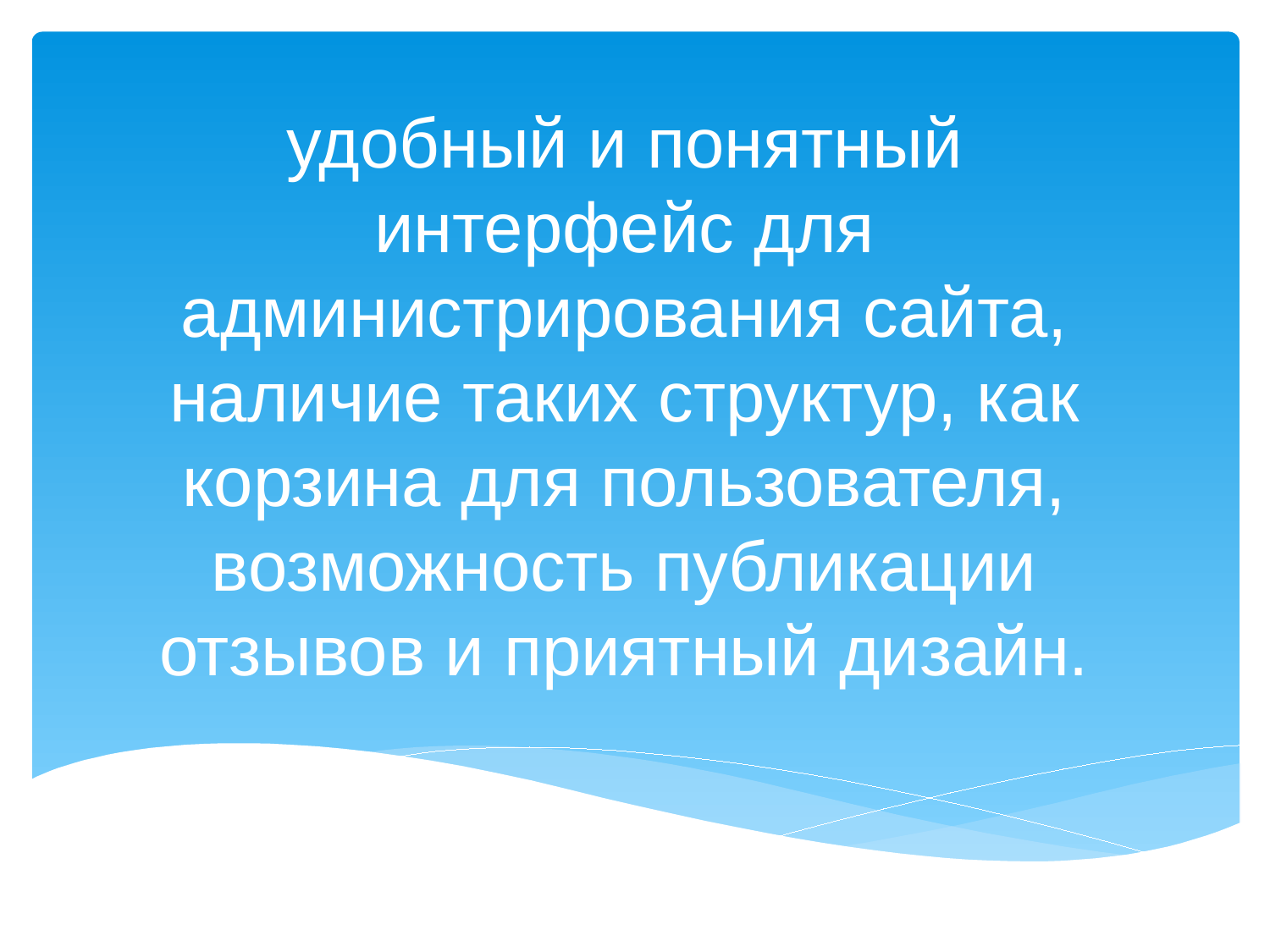

# удобный и понятный интерфейс для администрирования сайта, наличие таких структур, как корзина для пользователя, возможность публикации отзывов и приятный дизайн.